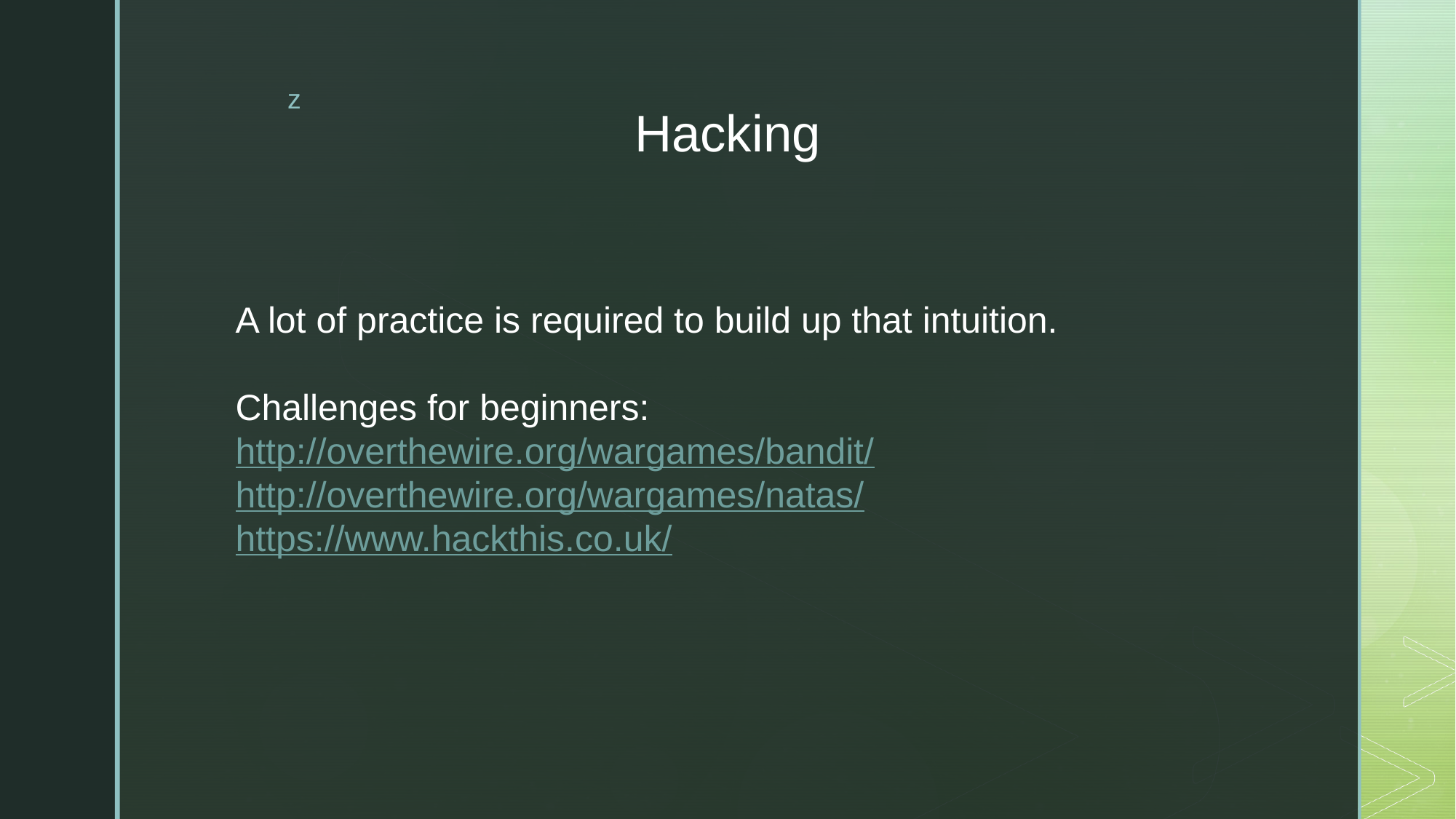

# Hacking
A lot of practice is required to build up that intuition.

Challenges for beginners:
http://overthewire.org/wargames/bandit/
http://overthewire.org/wargames/natas/
https://www.hackthis.co.uk/